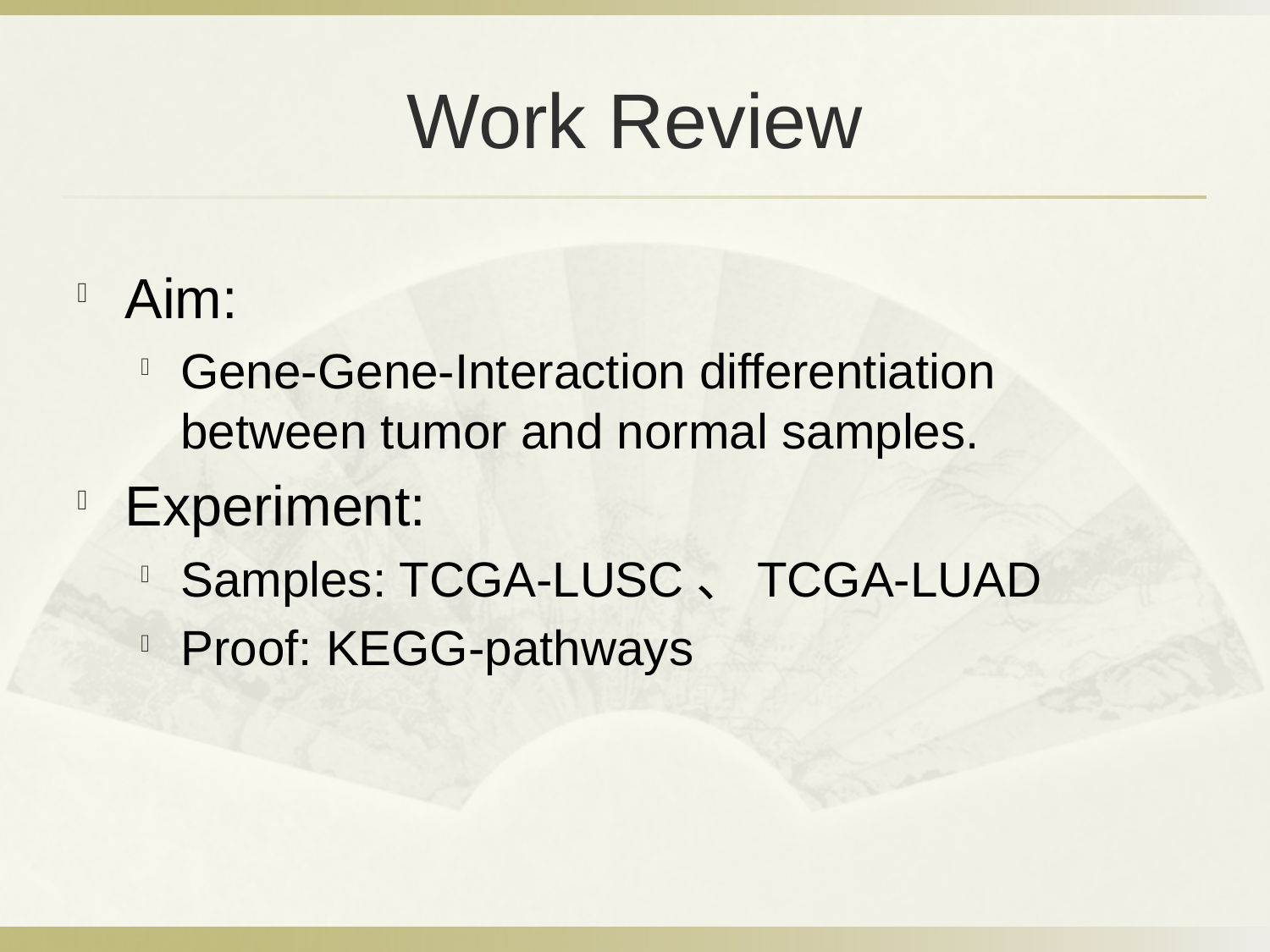

# Work Review
Aim:
Gene-Gene-Interaction differentiation between tumor and normal samples.
Experiment:
Samples: TCGA-LUSC、TCGA-LUAD
Proof: KEGG-pathways